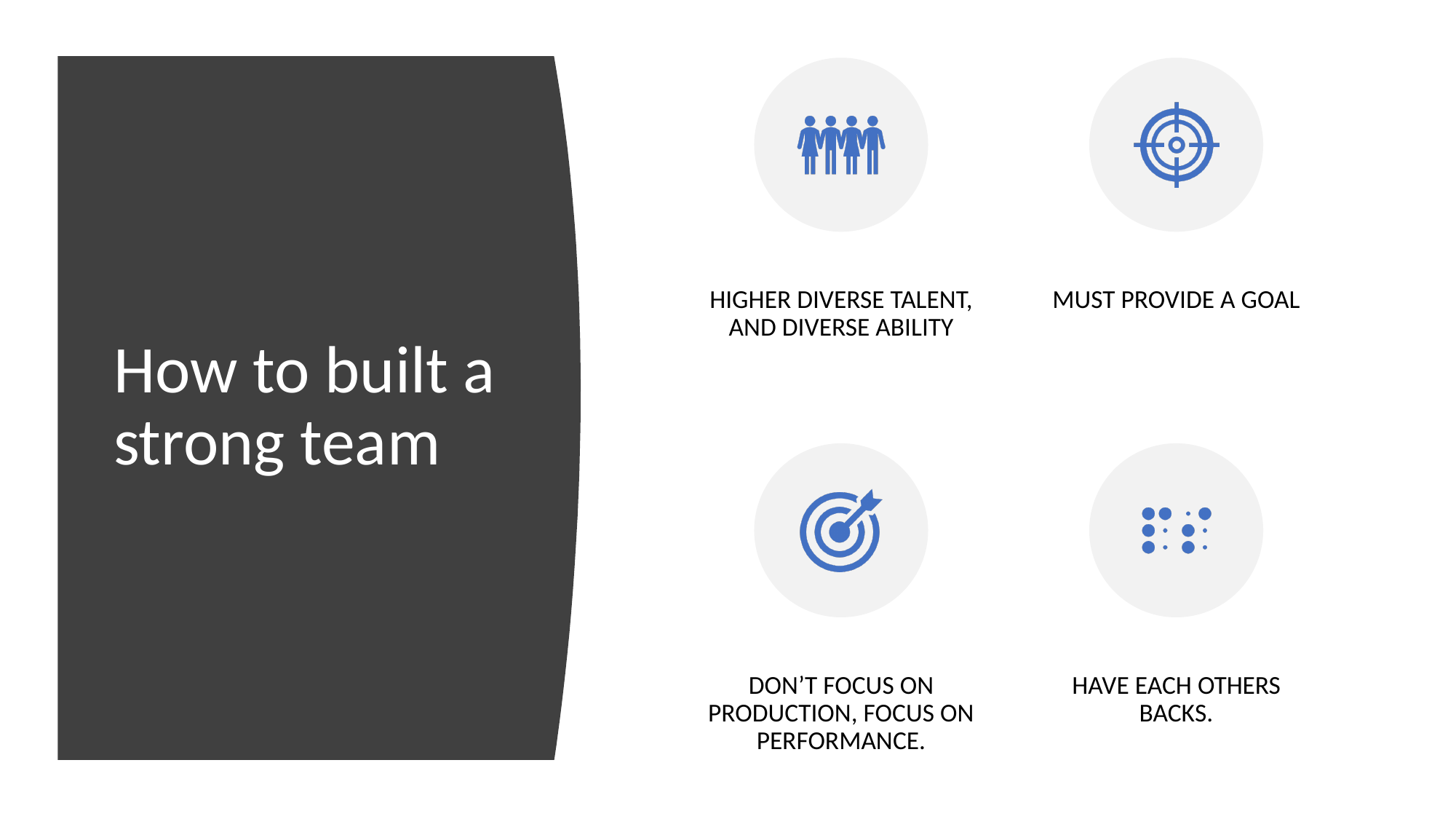

Higher diverse talent, and diverse ability
Must provide a goal
Don’t focus on production, focus on performance.
Have each others backs.

# How to built a strong team